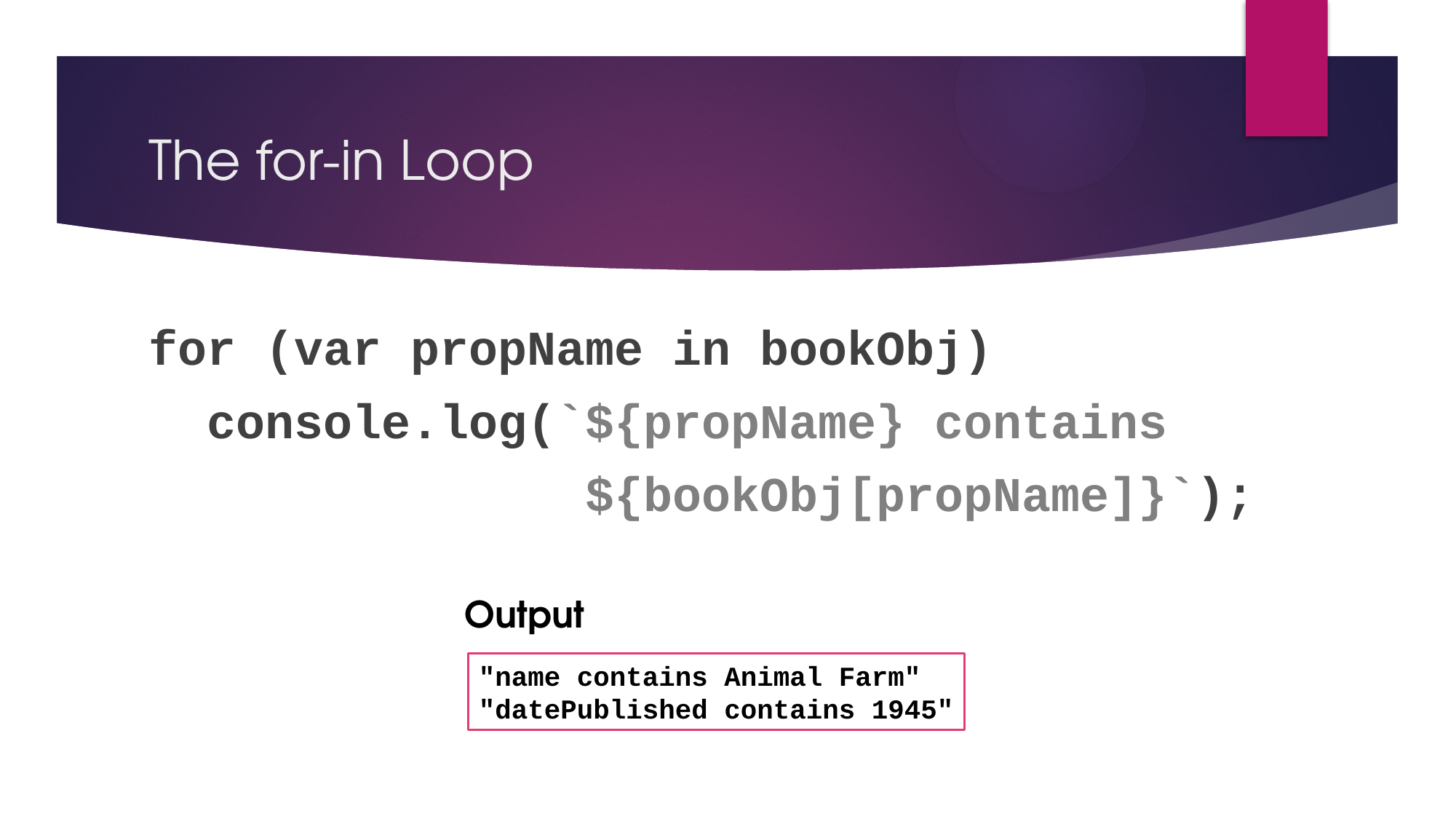

# The for-in Loop
for (var propName in bookObj)
  console.log(`${propName} contains
               ${bookObj[propName]}`);

Output
"name contains Animal Farm"
"datePublished contains 1945"